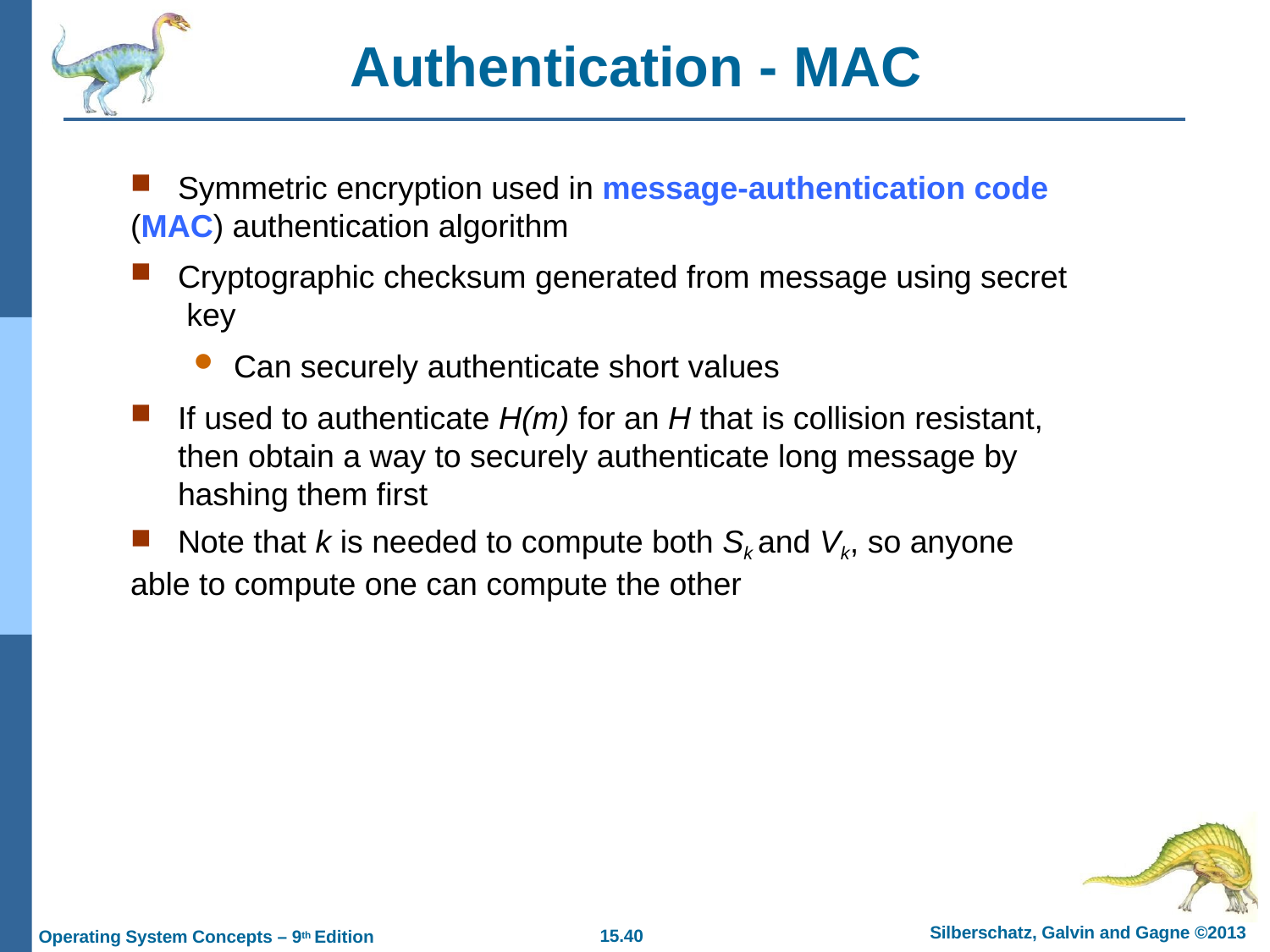

# Authentication - MAC
Symmetric encryption used in message-authentication code
(MAC) authentication algorithm
Cryptographic checksum generated from message using secret  key
Can securely authenticate short values
If used to authenticate H(m) for an H that is collision resistant,  then obtain a way to securely authenticate long message by  hashing them first
Note that k is needed to compute both Sk and Vk, so anyone
able to compute one can compute the other

Silberschatz, Galvin and Gagne ©2013
15.40
Operating System Concepts – 9th Edition